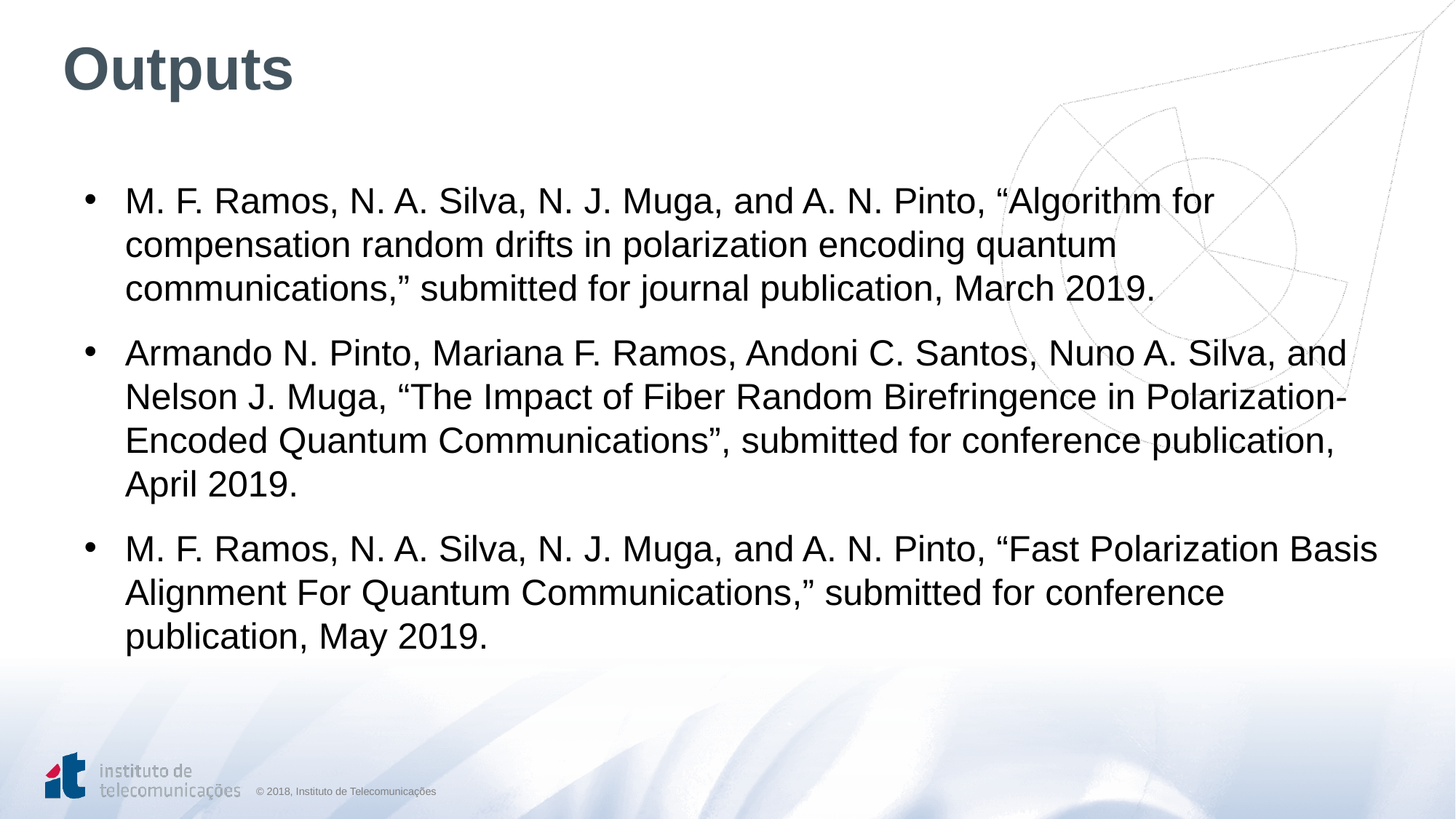

# Outputs
M. F. Ramos, N. A. Silva, N. J. Muga, and A. N. Pinto, “Algorithm for compensation random drifts in polarization encoding quantum communications,” submitted for journal publication, March 2019.
Armando N. Pinto, Mariana F. Ramos, Andoni C. Santos, Nuno A. Silva, and Nelson J. Muga, “The Impact of Fiber Random Birefringence in Polarization-Encoded Quantum Communications”, submitted for conference publication, April 2019.
M. F. Ramos, N. A. Silva, N. J. Muga, and A. N. Pinto, “Fast Polarization Basis Alignment For Quantum Communications,” submitted for conference publication, May 2019.